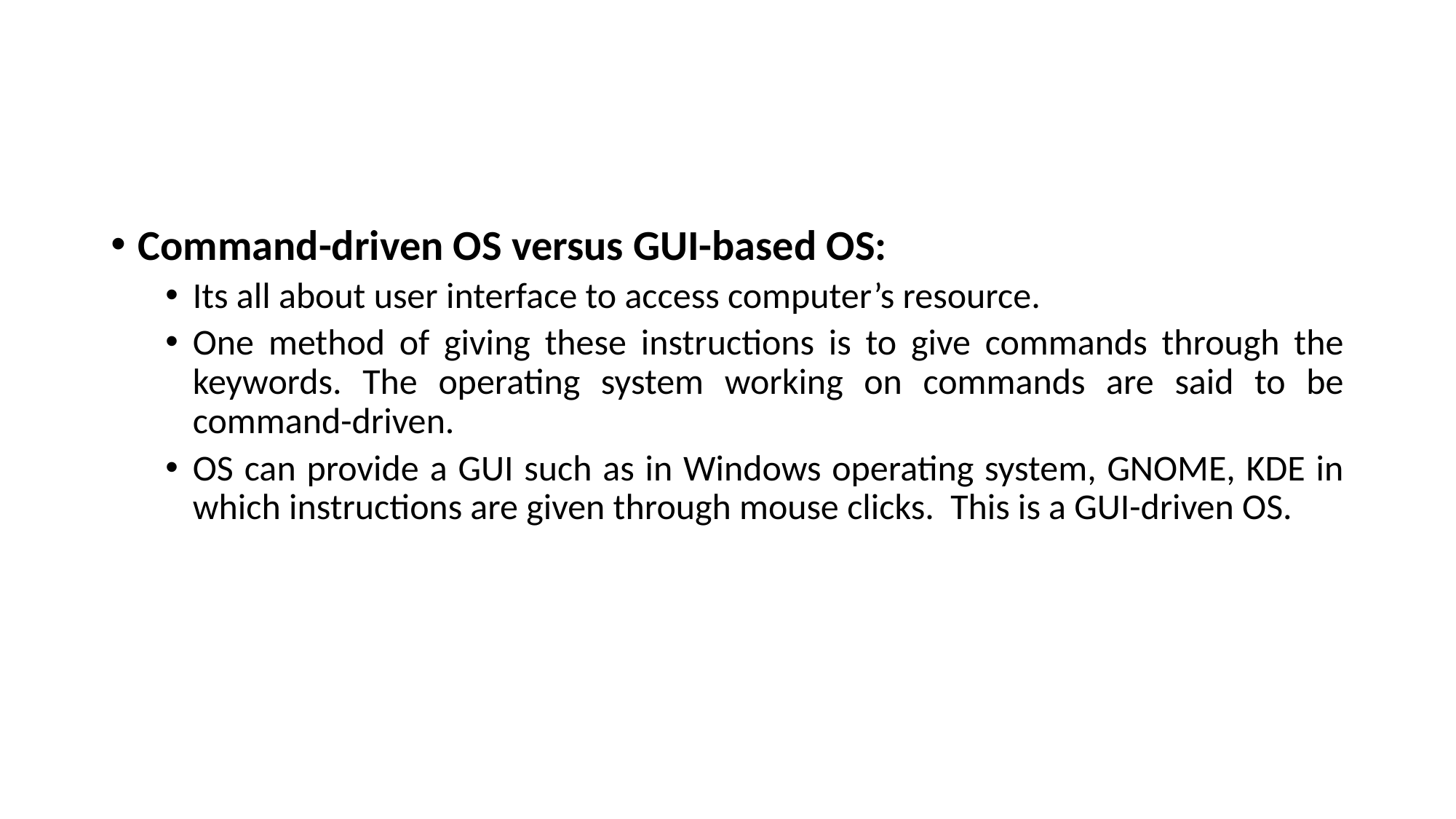

#
Command-driven OS versus GUI-based OS:
Its all about user interface to access computer’s resource.
One method of giving these instructions is to give commands through the keywords. The operating system working on commands are said to be command-driven.
OS can provide a GUI such as in Windows operating system, GNOME, KDE in which instructions are given through mouse clicks.  This is a GUI-driven OS.